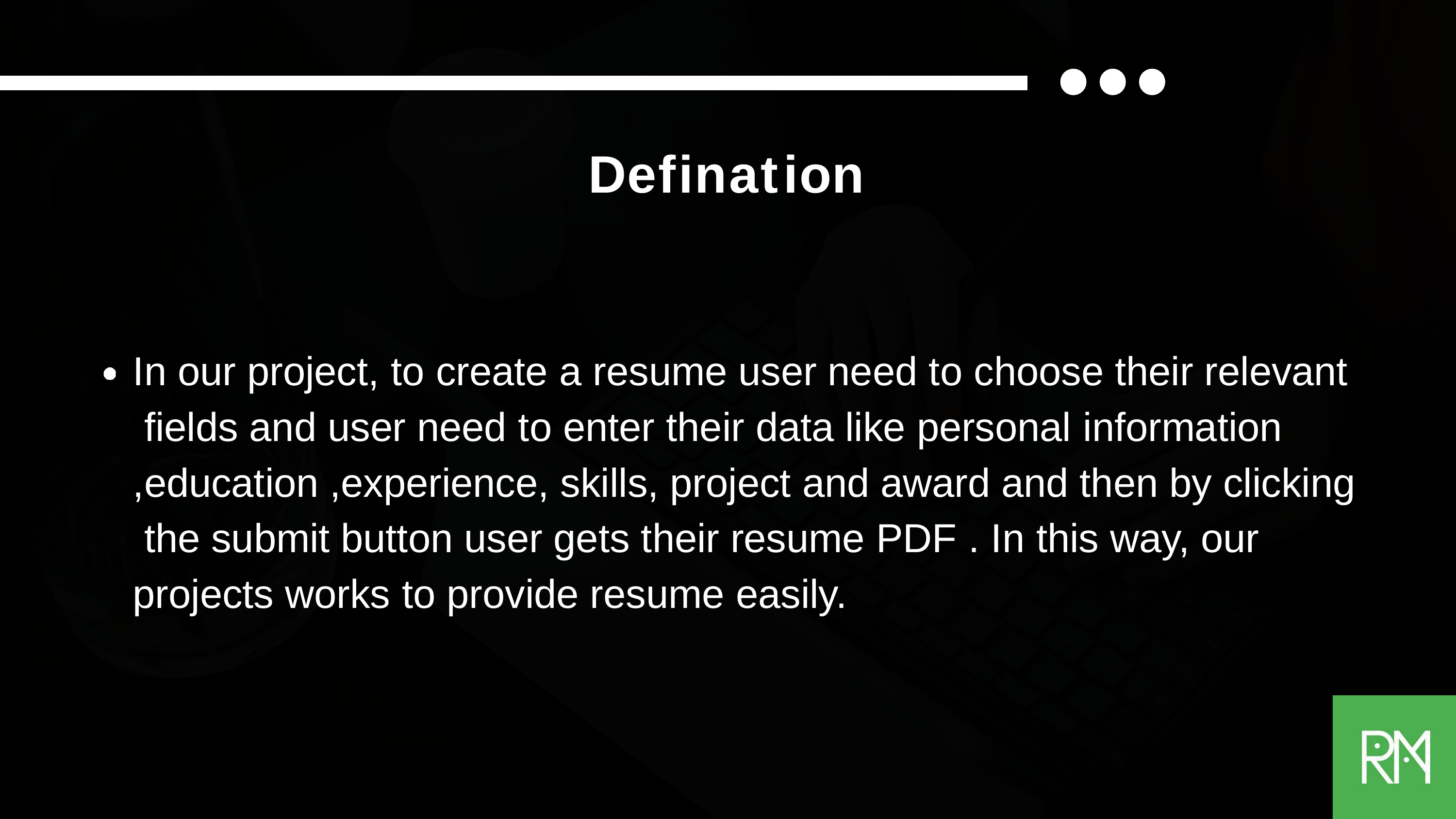

# Defination
In our project, to create a resume user need to choose their relevant  fields and user need to enter their data like personal information
,education ,experience, skills, project and award and then by clicking  the submit button user gets their resume PDF . In this way, our  projects works to provide resume easily.